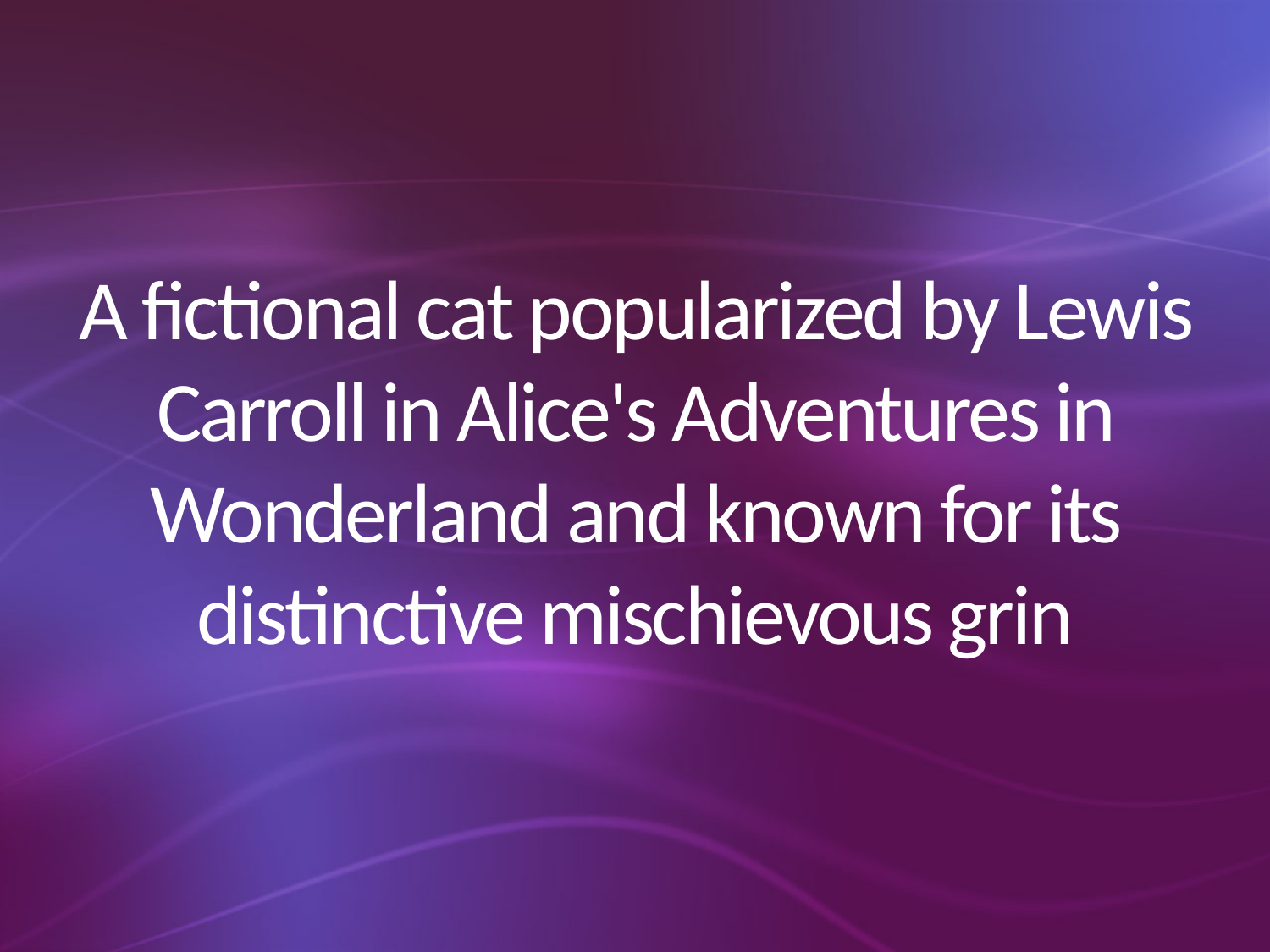

# A fictional cat popularized by Lewis Carroll in Alice's Adventures in Wonderland and known for its distinctive mischievous grin